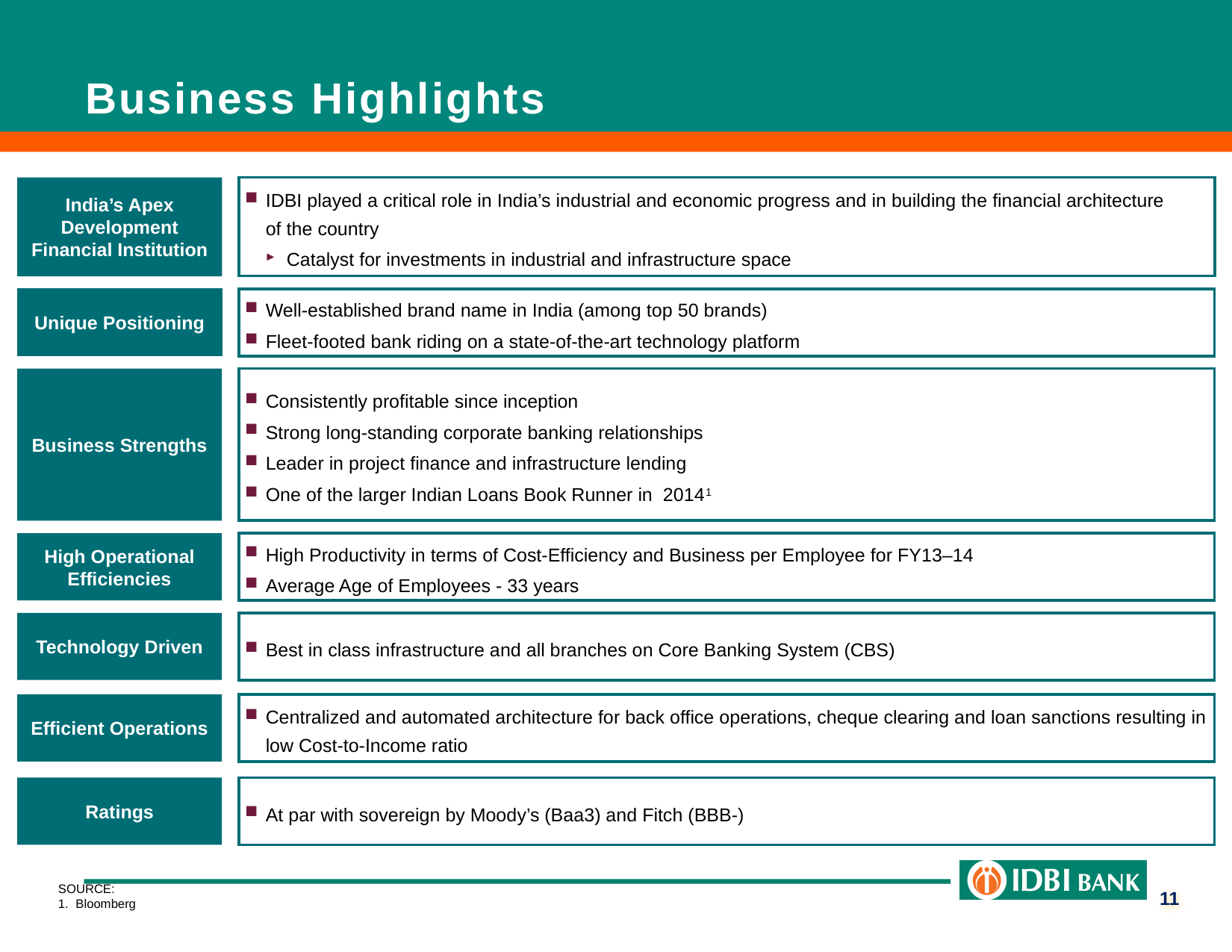

Business Highlights
India’s Apex Development
Financial Institution
IDBI played a critical role in India’s industrial and economic progress and in building the financial architecture
of the country
Catalyst for investments in industrial and infrastructure space
Unique Positioning
Well-established brand name in India (among top 50 brands)
Fleet-footed bank riding on a state-of-the-art technology platform
Business Strengths
Consistently profitable since inception
Strong long-standing corporate banking relationships
Leader in project finance and infrastructure lending
One of the larger Indian Loans Book Runner in  20141
High Operational Efficiencies
High Productivity in terms of Cost-Efficiency and Business per Employee for FY13–14
Average Age of Employees - 33 years
Technology Driven
Best in class infrastructure and all branches on Core Banking System (CBS)
Efficient Operations
Centralized and automated architecture for back office operations, cheque clearing and loan sanctions resulting in low Cost-to-Income ratio
Ratings
At par with sovereign by Moody’s (Baa3) and Fitch (BBB-)
SOURCE:
1.  Bloomberg
11